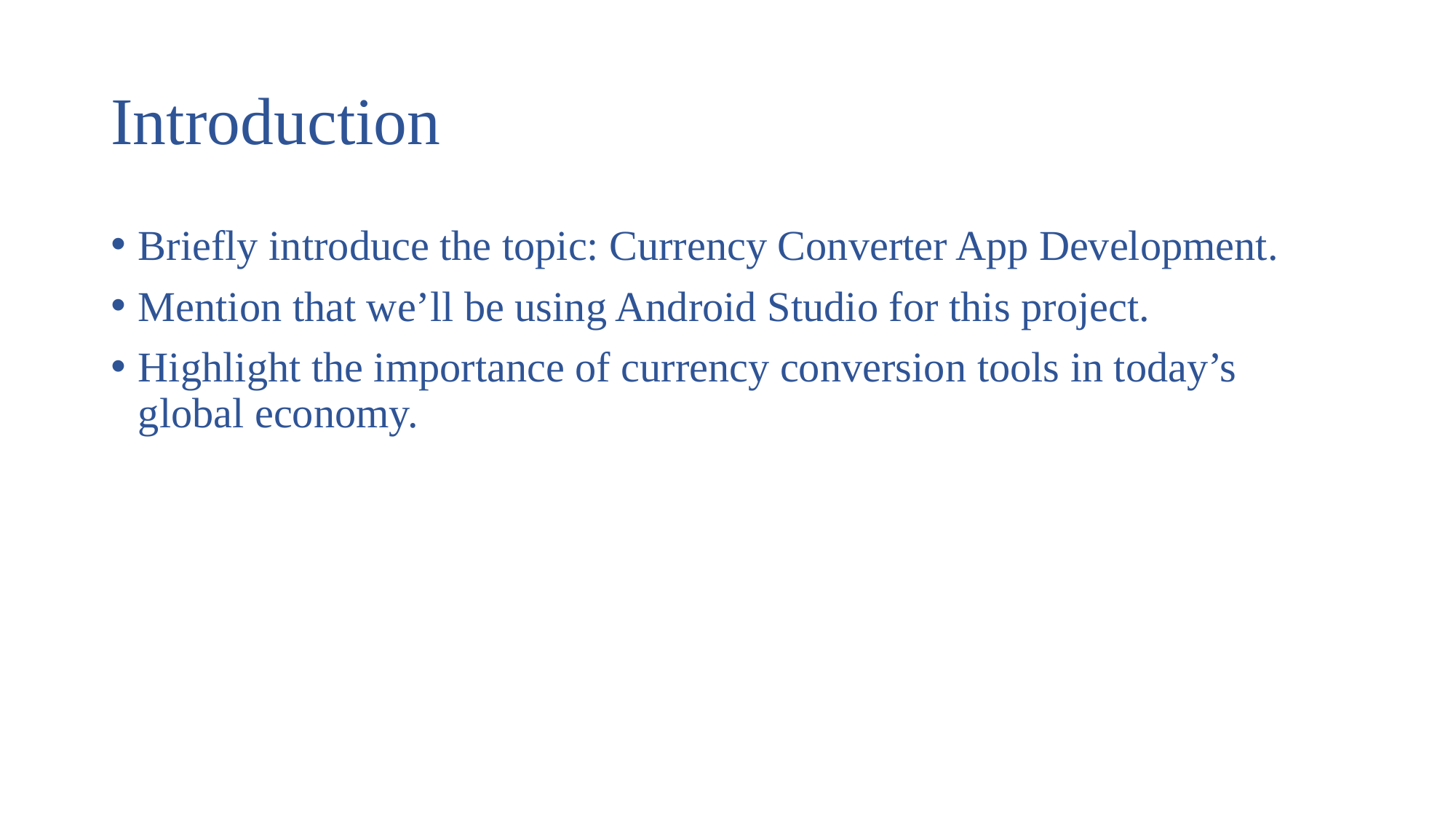

# Introduction
Briefly introduce the topic: Currency Converter App Development.
Mention that we’ll be using Android Studio for this project.
Highlight the importance of currency conversion tools in today’s global economy.